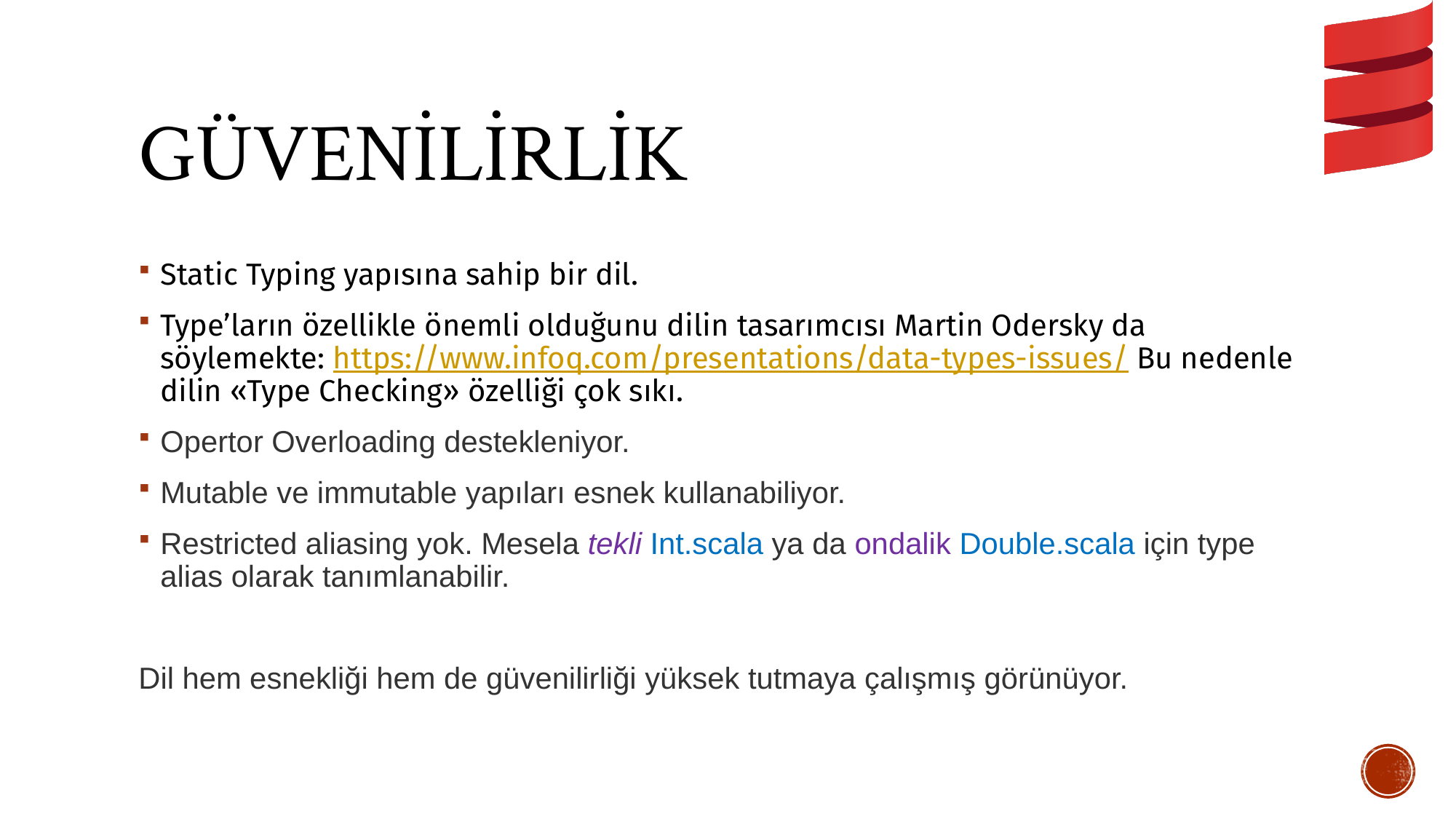

# güvenilirlik
Static Typing yapısına sahip bir dil.
Type’ların özellikle önemli olduğunu dilin tasarımcısı Martin Odersky da söylemekte: https://www.infoq.com/presentations/data-types-issues/ Bu nedenle dilin «Type Checking» özelliği çok sıkı.
Opertor Overloading destekleniyor.
Mutable ve immutable yapıları esnek kullanabiliyor.
Restricted aliasing yok. Mesela tekli Int.scala ya da ondalik Double.scala için type alias olarak tanımlanabilir.

Dil hem esnekliği hem de güvenilirliği yüksek tutmaya çalışmış görünüyor.